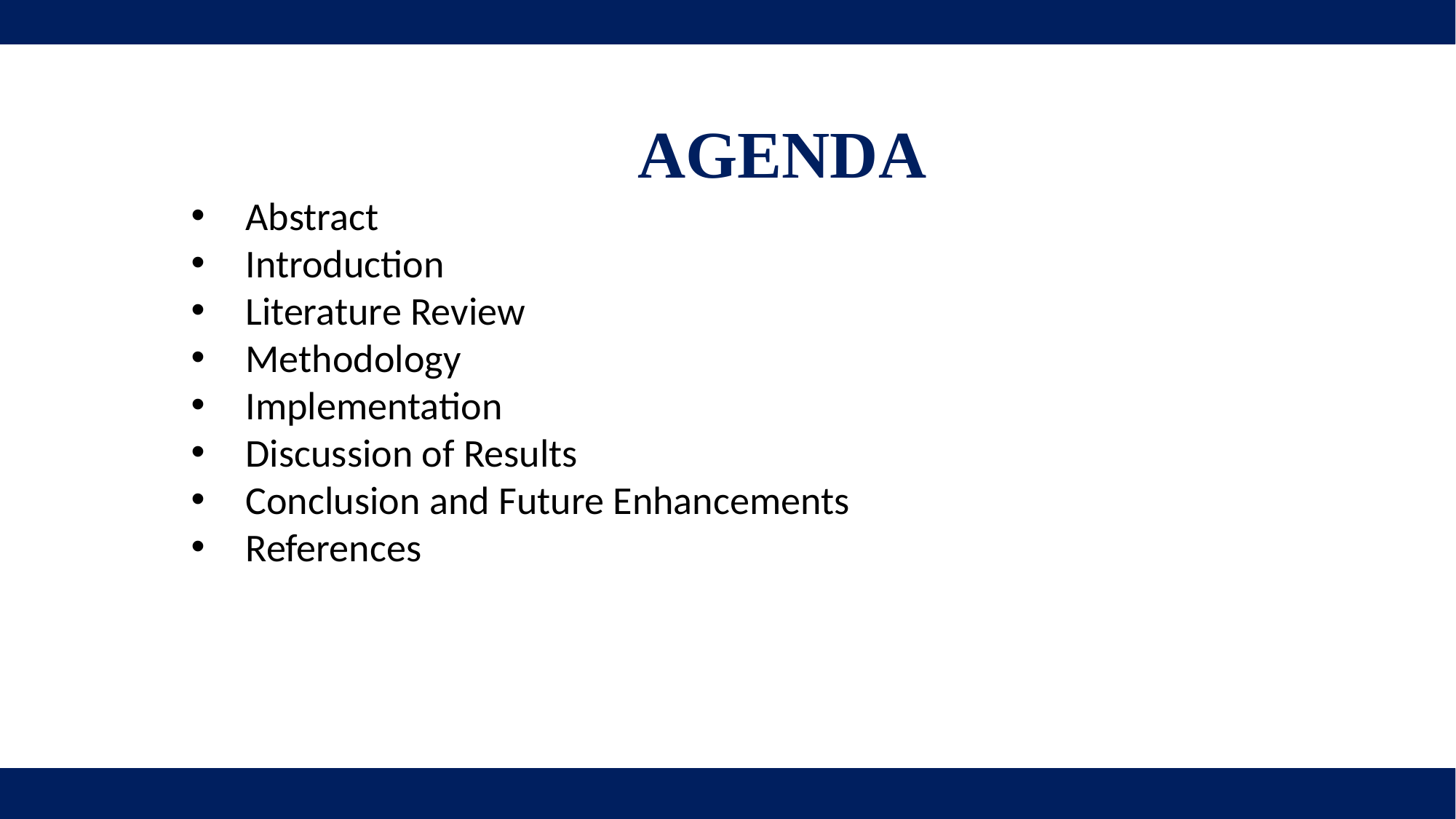

AGENDA
Abstract
Introduction
Literature Review
Methodology
Implementation
Discussion of Results
Conclusion and Future Enhancements
References